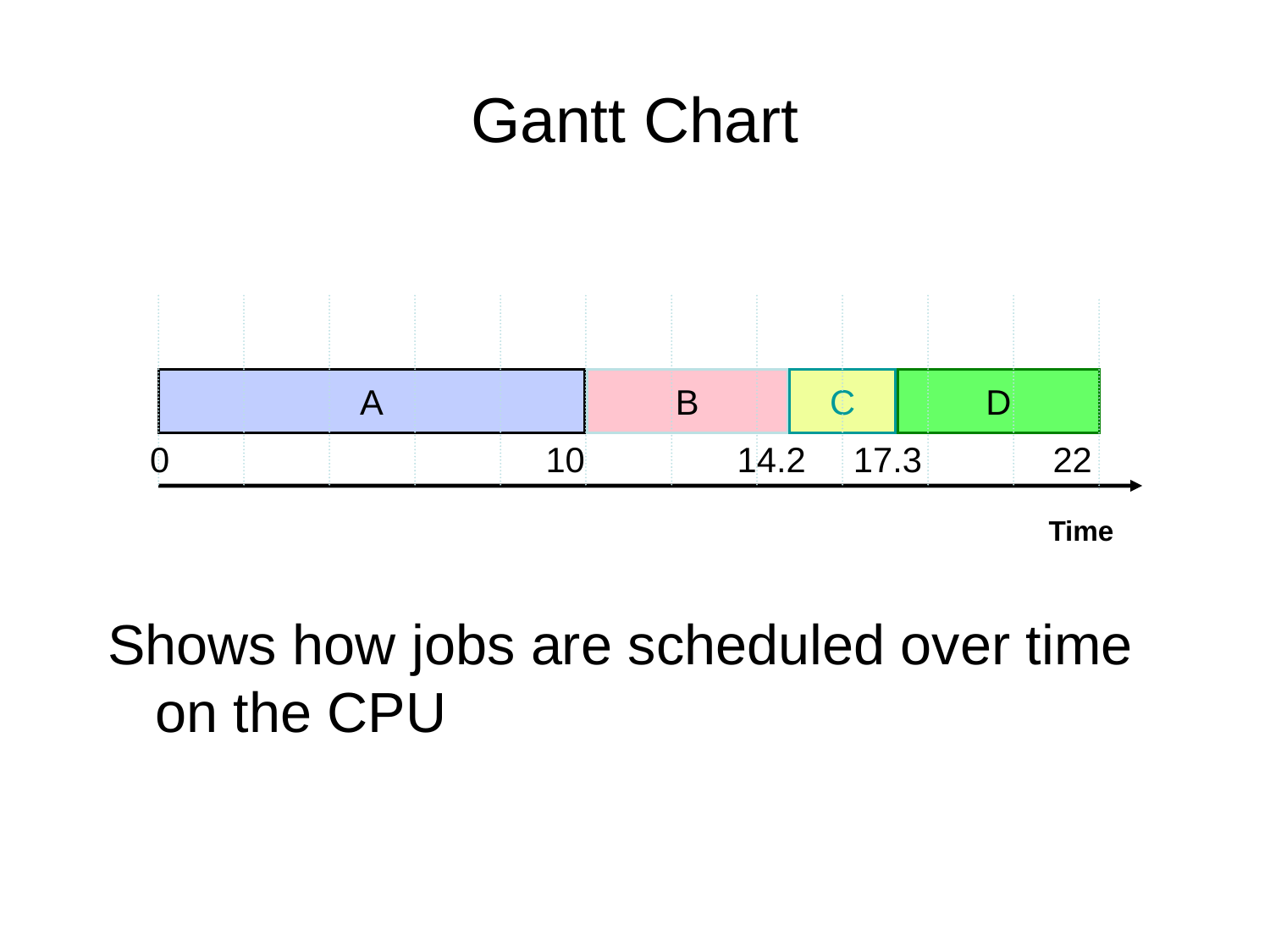

# Gantt Chart

A
B
C
D
0
10
14.2
17.3
22

Time
Shows how jobs are scheduled over time on the CPU